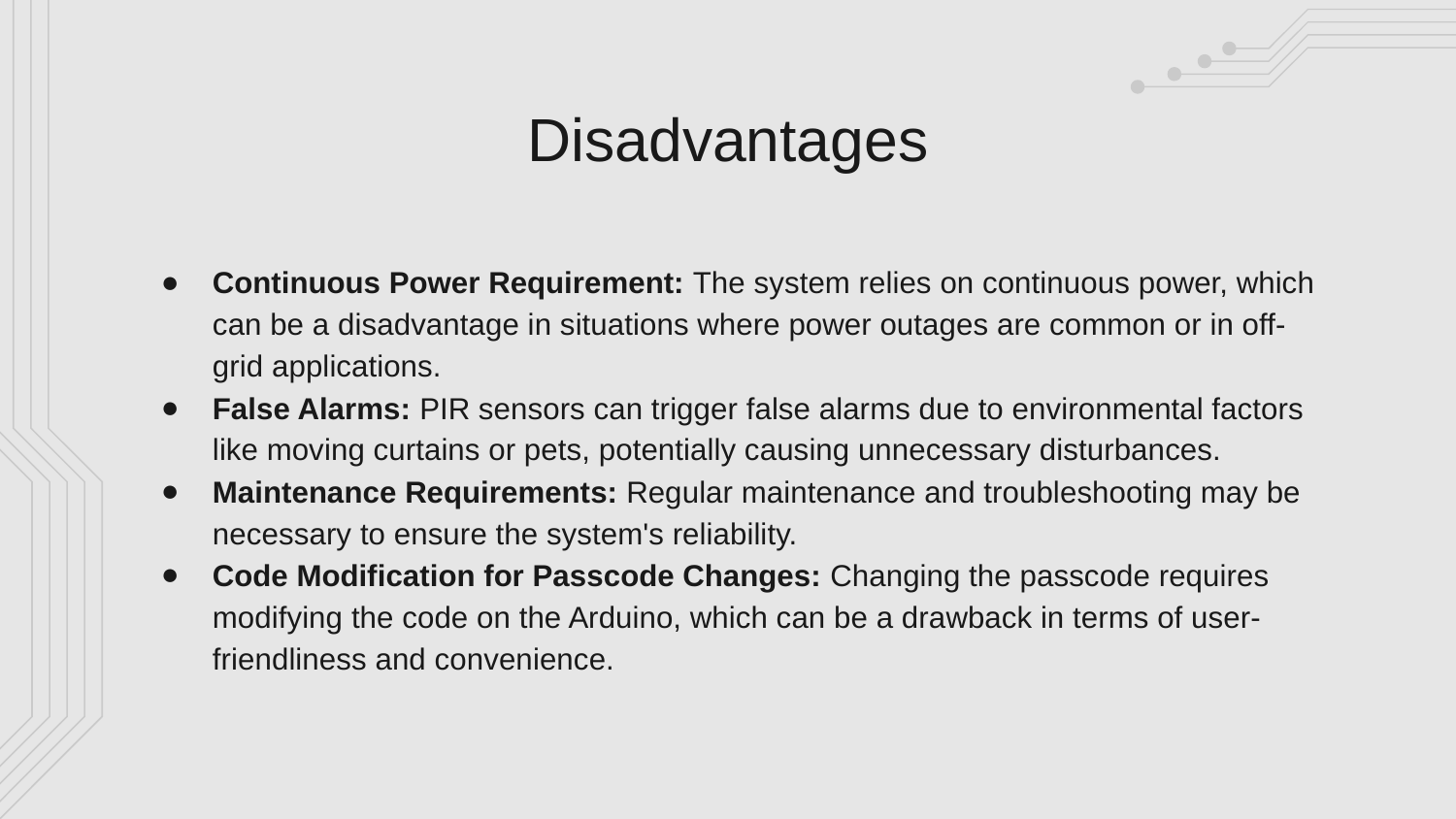

# Disadvantages
Continuous Power Requirement: The system relies on continuous power, which can be a disadvantage in situations where power outages are common or in off-grid applications.
False Alarms: PIR sensors can trigger false alarms due to environmental factors like moving curtains or pets, potentially causing unnecessary disturbances.
Maintenance Requirements: Regular maintenance and troubleshooting may be necessary to ensure the system's reliability.
Code Modification for Passcode Changes: Changing the passcode requires modifying the code on the Arduino, which can be a drawback in terms of user-friendliness and convenience.